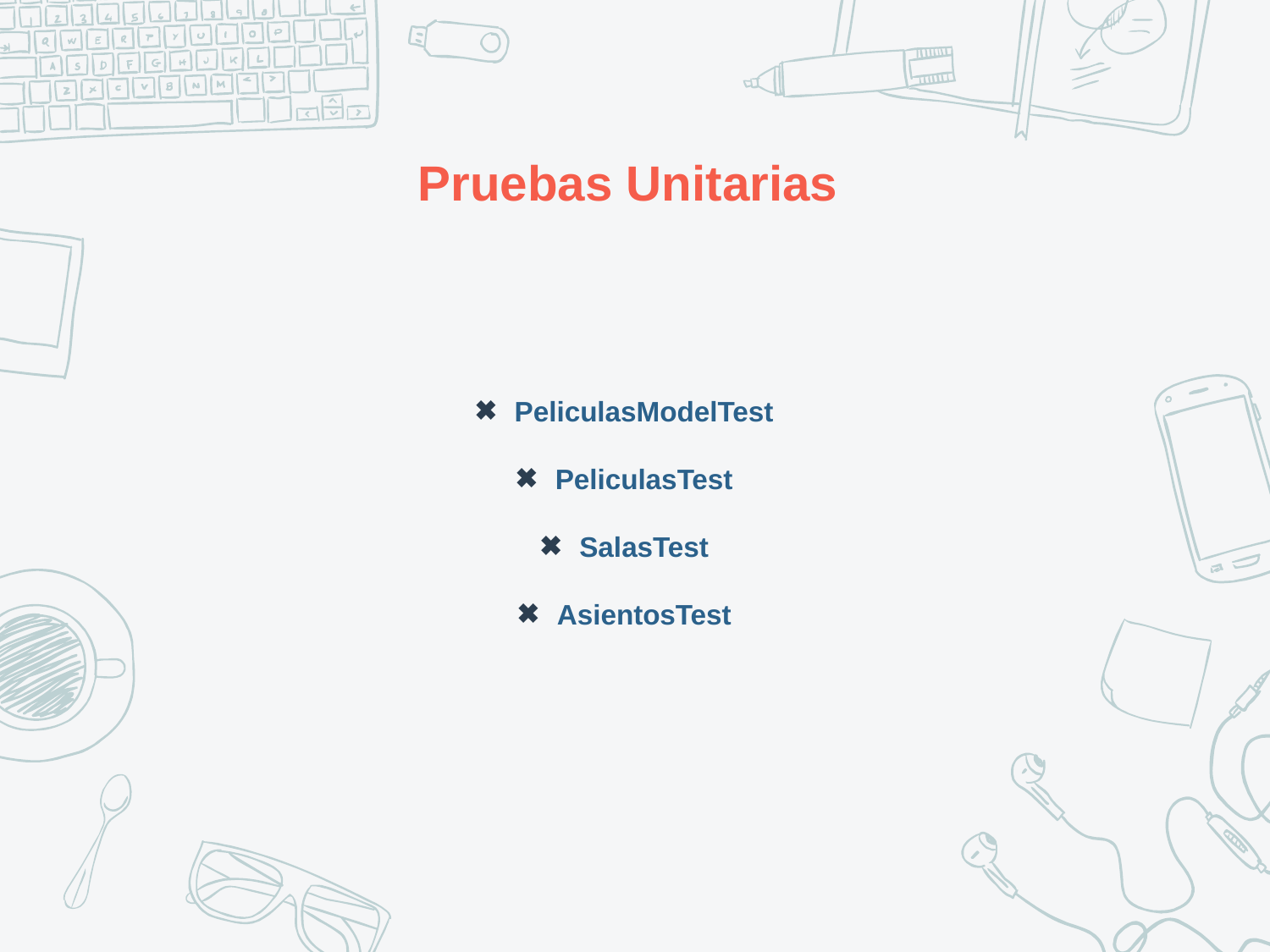

# Pruebas Unitarias

PeliculasModelTest

PeliculasTest

SalasTest

AsientosTest